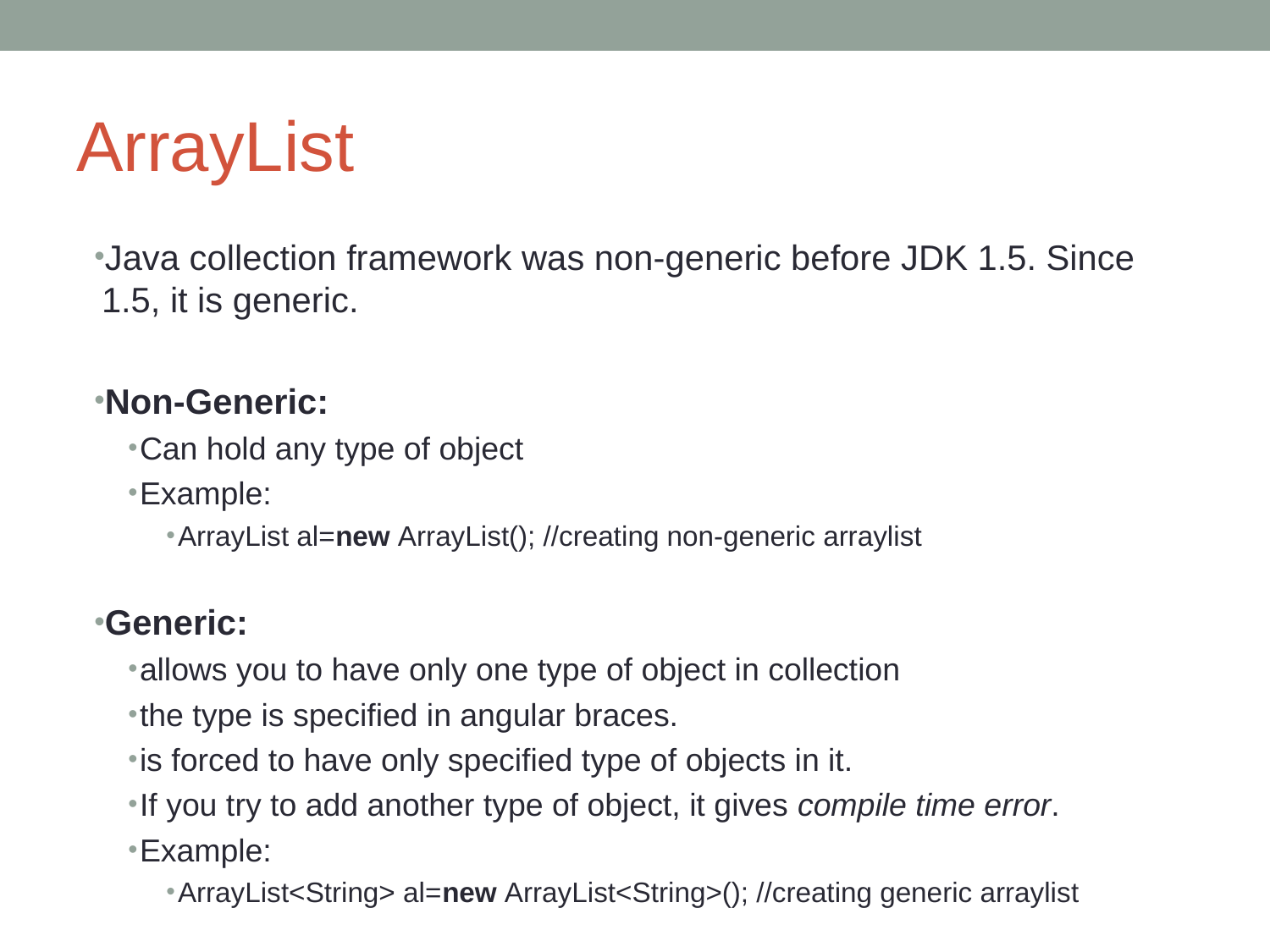

# ArrayList
Java collection framework was non-generic before JDK 1.5. Since 1.5, it is generic.

Non-Generic:
Can hold any type of object
Example:
ArrayList al=new ArrayList(); //creating non-generic arraylist

Generic:
allows you to have only one type of object in collection
the type is specified in angular braces.
is forced to have only specified type of objects in it.
If you try to add another type of object, it gives compile time error.
Example:
ArrayList<String> al=new ArrayList<String>(); //creating generic arraylist